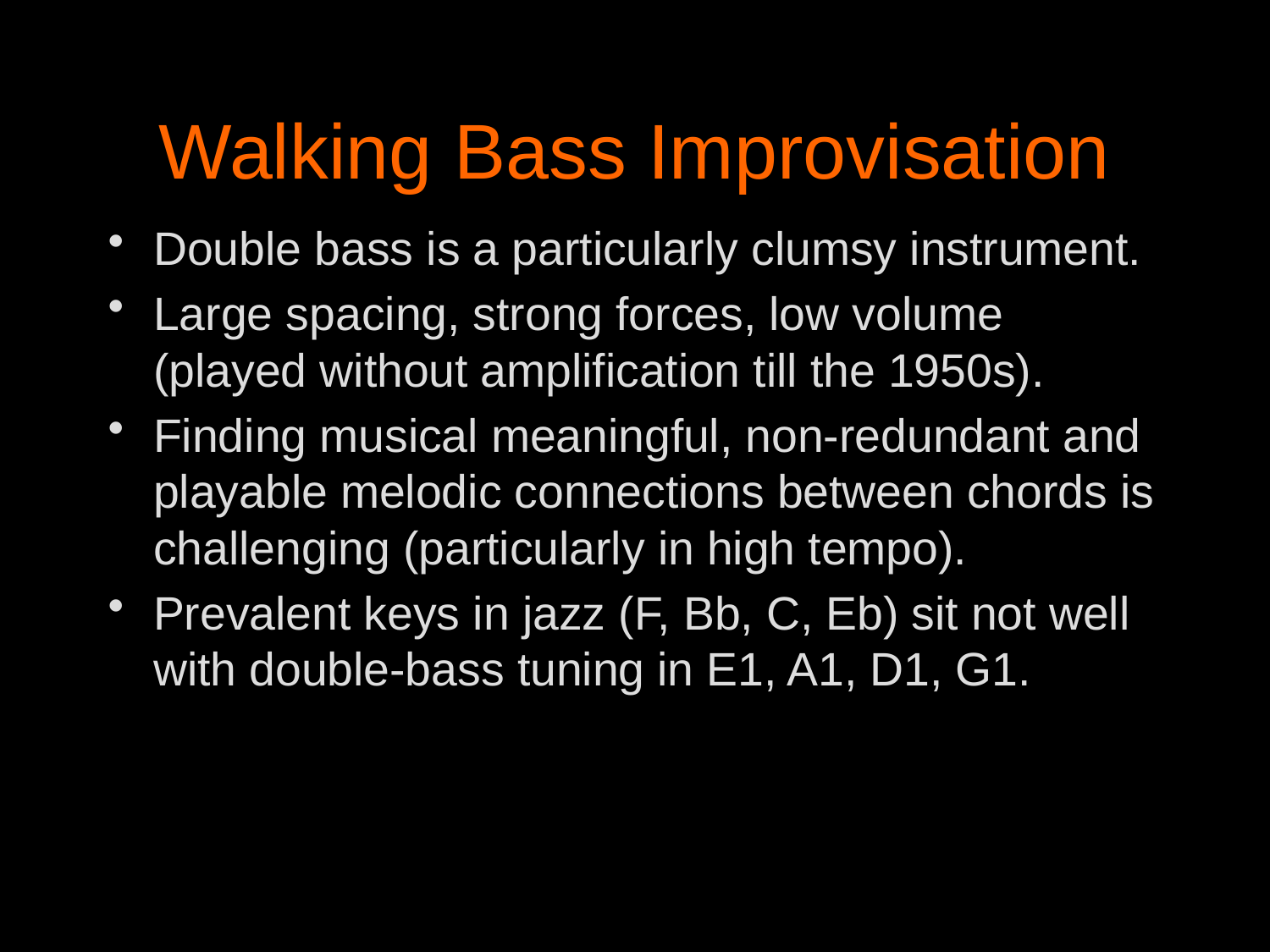

# Walking Bass Improvisation
Double bass is a particularly clumsy instrument.
Large spacing, strong forces, low volume (played without amplification till the 1950s).
Finding musical meaningful, non-redundant and playable melodic connections between chords is challenging (particularly in high tempo).
Prevalent keys in jazz (F, Bb, C, Eb) sit not well with double-bass tuning in E1, A1, D1, G1.